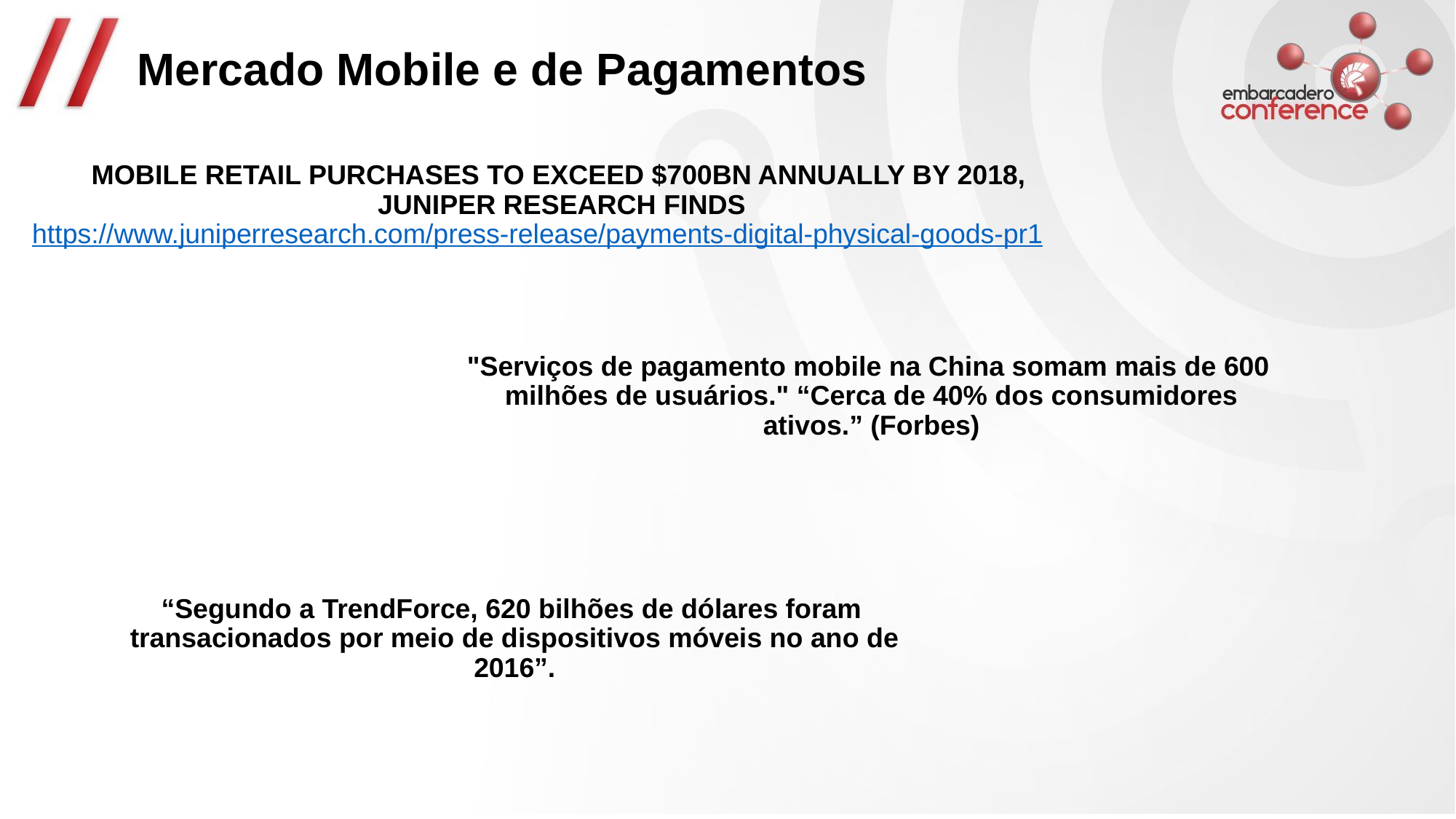

# Mercado Mobile e de Pagamentos
MOBILE RETAIL PURCHASES TO EXCEED $700BN ANNUALLY BY 2018, JUNIPER RESEARCH FINDS
https://www.juniperresearch.com/press-release/payments-digital-physical-goods-pr1

"Serviços de pagamento mobile na China somam mais de 600 milhões de usuários." “Cerca de 40% dos consumidores ativos.” (Forbes)

“Segundo a TrendForce, 620 bilhões de dólares foram transacionados por meio de dispositivos móveis no ano de 2016”.